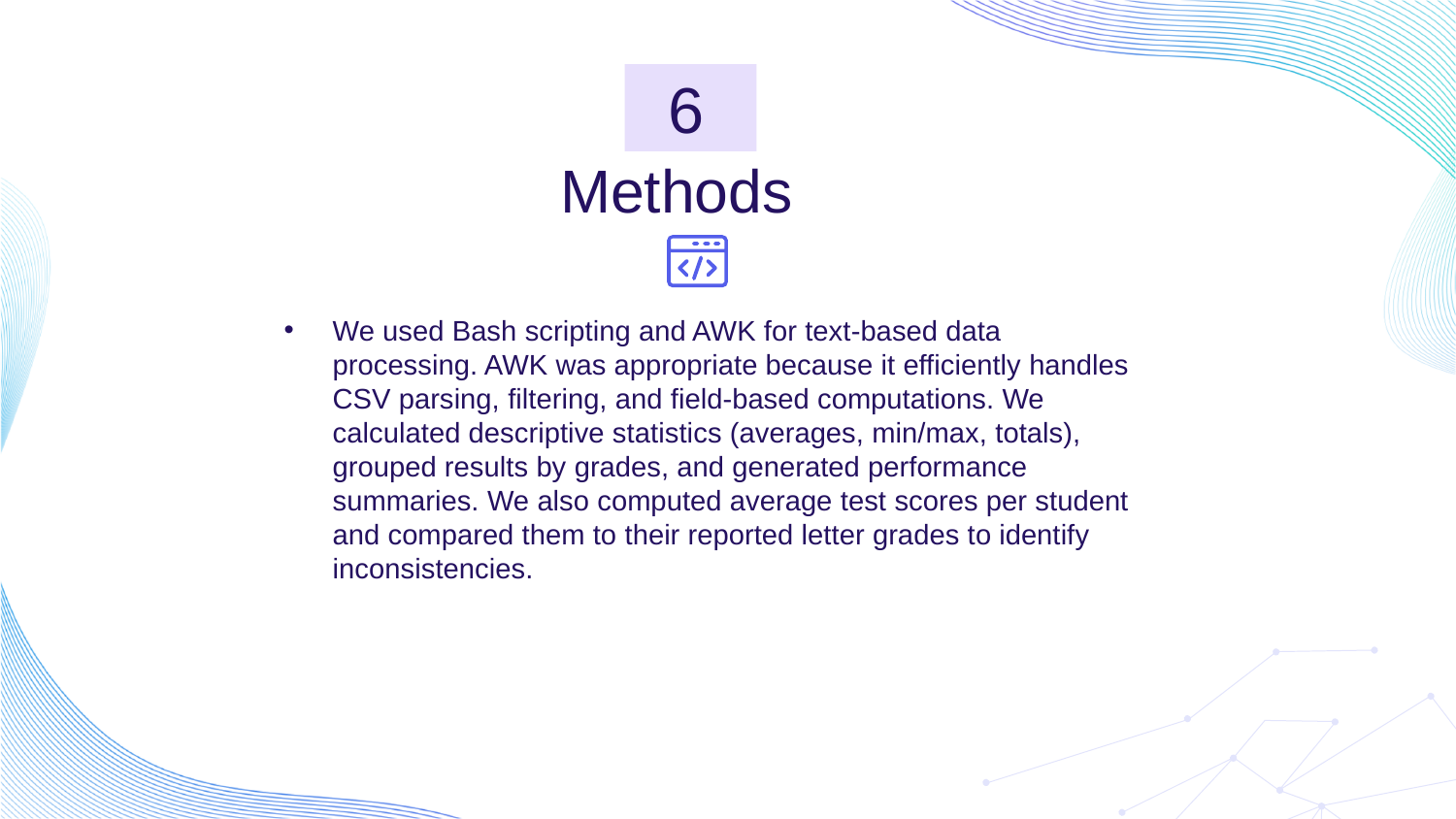

6

# Methods

We used Bash scripting and AWK for text-based data processing. AWK was appropriate because it efficiently handles CSV parsing, filtering, and field-based computations. We calculated descriptive statistics (averages, min/max, totals), grouped results by grades, and generated performance summaries. We also computed average test scores per student and compared them to their reported letter grades to identify inconsistencies.